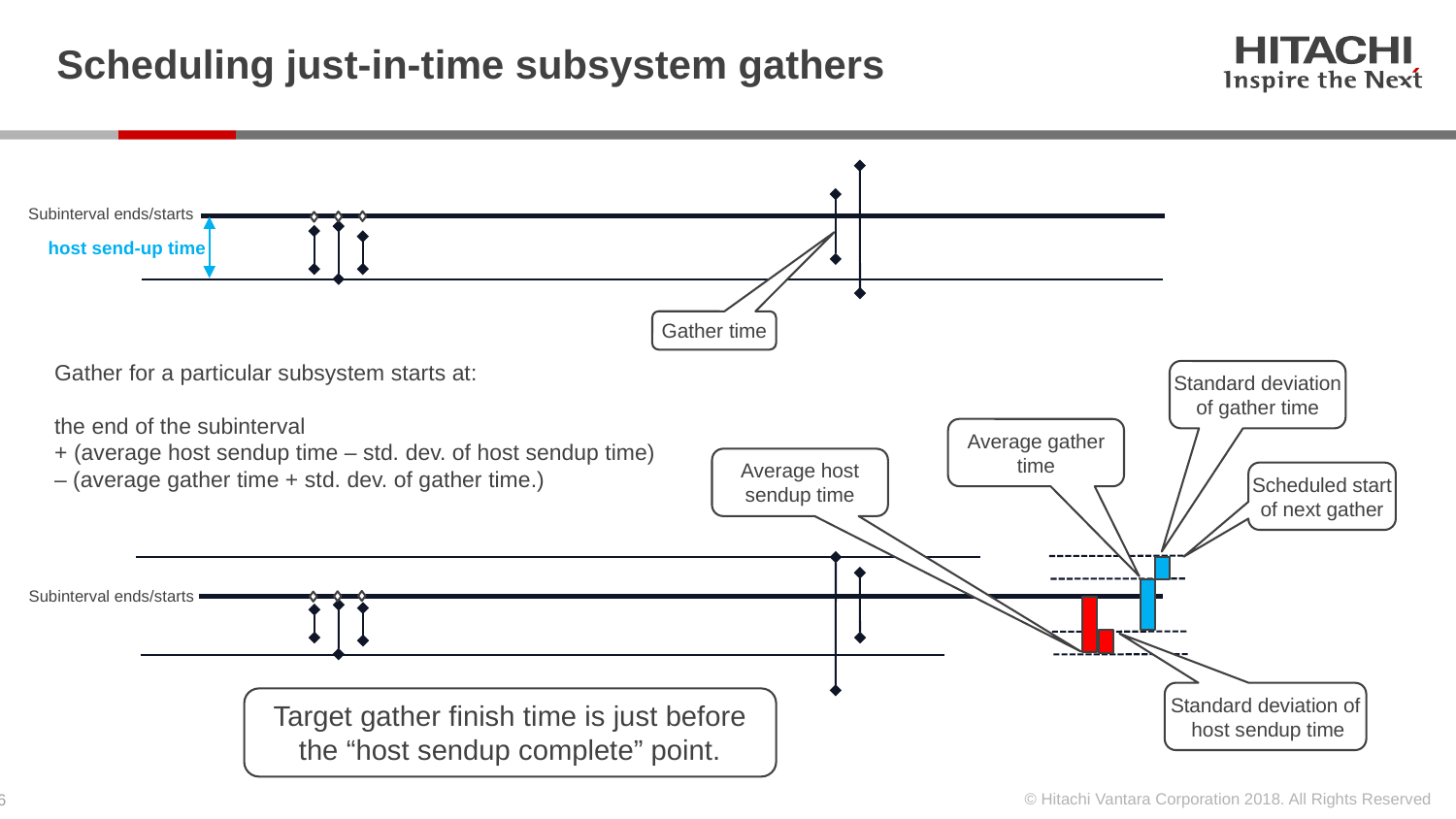

# Scheduling just-in-time subsystem gathers
Subinterval ends/starts

host send-up time
Gather time
Gather for a particular subsystem starts at:
the end of the subinterval
+ (average host sendup time – std. dev. of host sendup time)
– (average gather time + std. dev. of gather time.)
Standard deviation of gather time
Average gather time
Average host sendup time
Scheduled start of next gather

Subinterval ends/starts

Standard deviation of  host sendup time
Target gather finish time is just before the “host sendup complete” point.